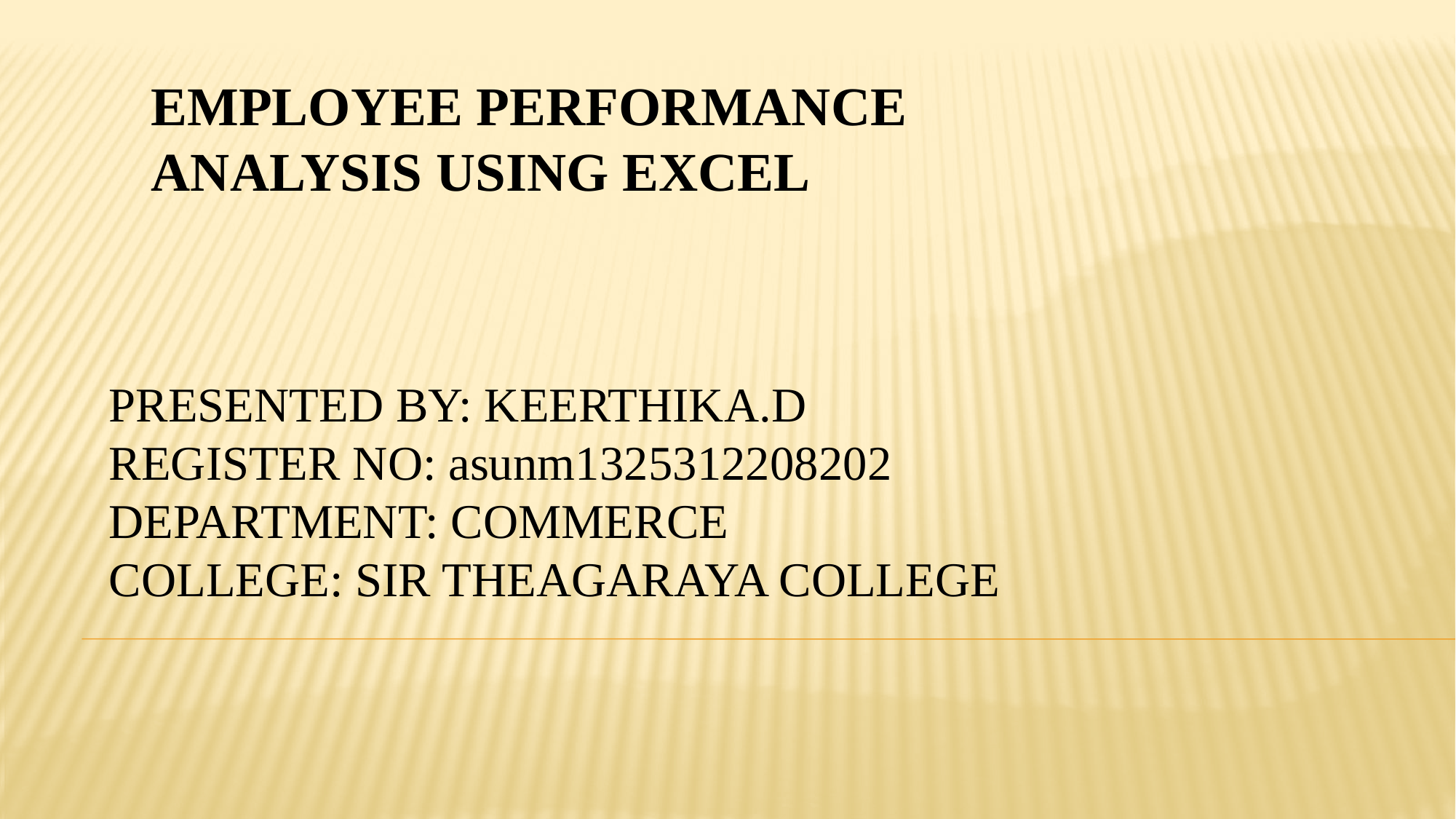

# Employee Performance Analysis Using Excel
PRESENTED BY: KEERTHIKA.D
REGISTER NO: asunm1325312208202
DEPARTMENT: COMMERCE
COLLEGE: SIR THEAGARAYA COLLEGE